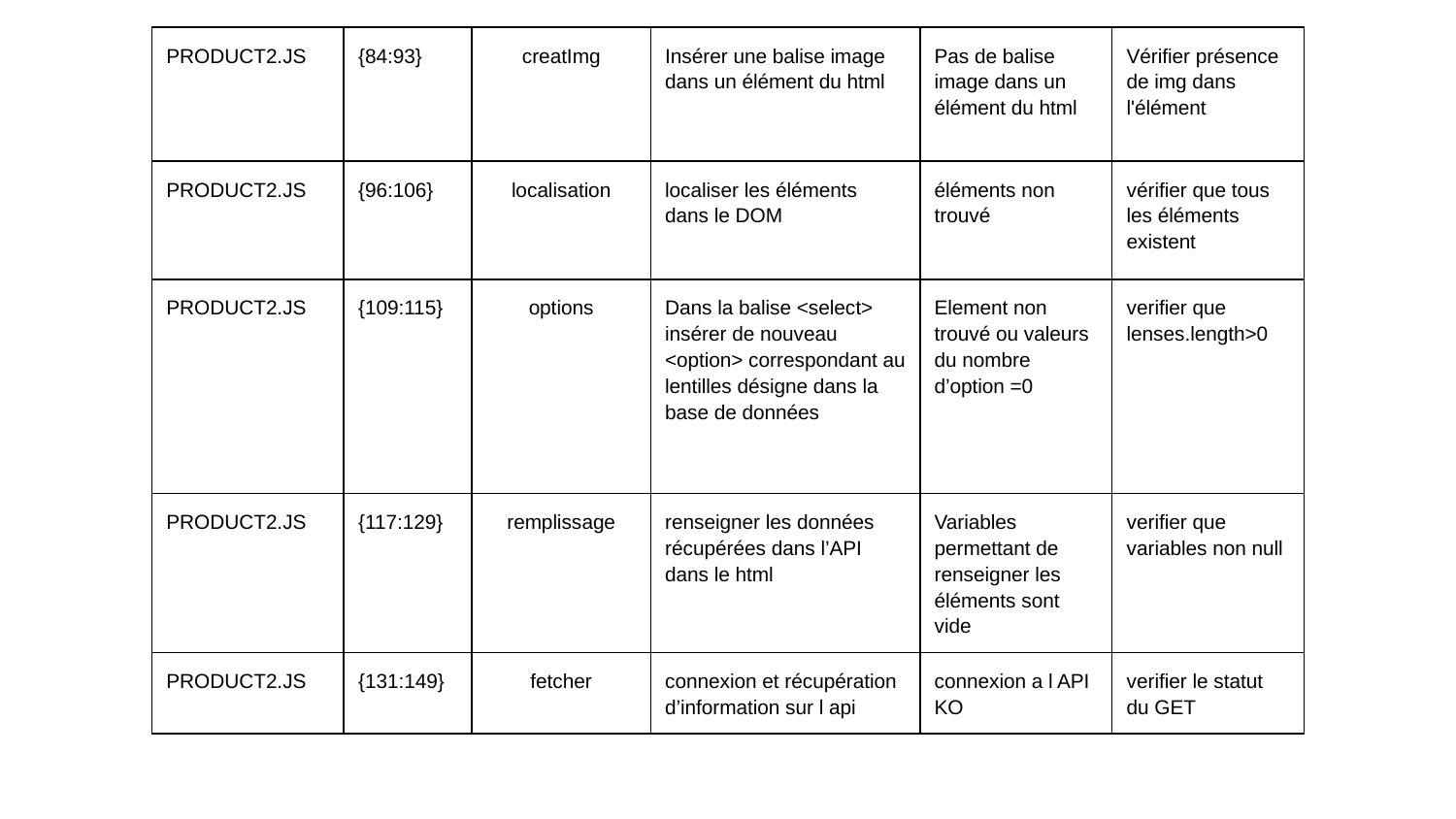

| PRODUCT2.JS | {84:93} | creatImg | Insérer une balise image dans un élément du html | Pas de balise image dans un élément du html | Vérifier présence de img dans l'élément |
| --- | --- | --- | --- | --- | --- |
| PRODUCT2.JS | {96:106} | localisation | localiser les éléments dans le DOM | éléments non trouvé | vérifier que tous les éléments existent |
| PRODUCT2.JS | {109:115} | options | Dans la balise <select> insérer de nouveau <option> correspondant au lentilles désigne dans la base de données | Element non trouvé ou valeurs du nombre d’option =0 | verifier que lenses.length>0 |
| PRODUCT2.JS | {117:129} | remplissage | renseigner les données récupérées dans l’API dans le html | Variables permettant de renseigner les éléments sont vide | verifier que variables non null |
| PRODUCT2.JS | {131:149} | fetcher | connexion et récupération d’information sur l api | connexion a l API KO | verifier le statut du GET |